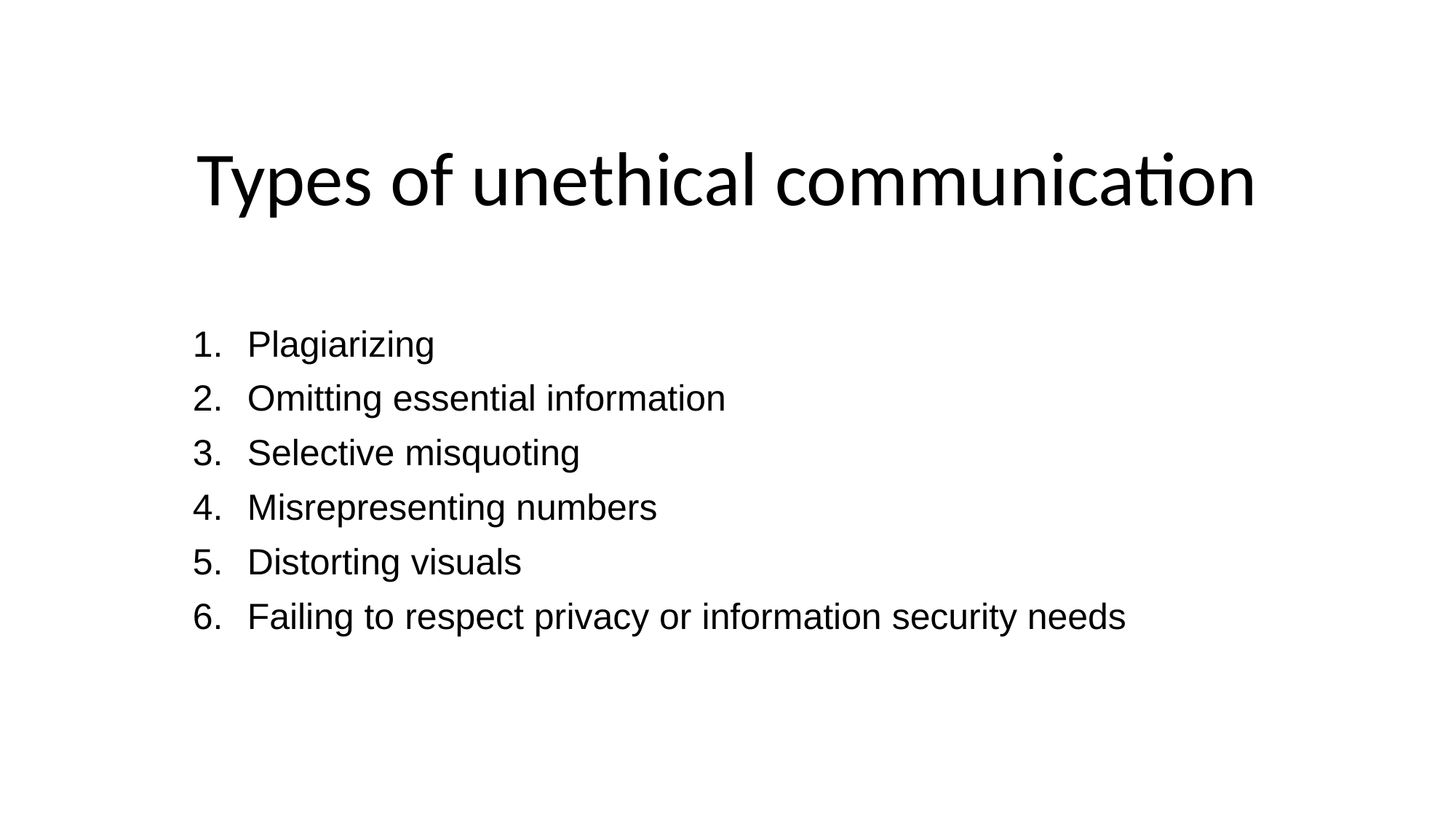

# Types of unethical communication
Plagiarizing
Omitting essential information
Selective misquoting
Misrepresenting numbers
Distorting visuals
Failing to respect privacy or information security needs